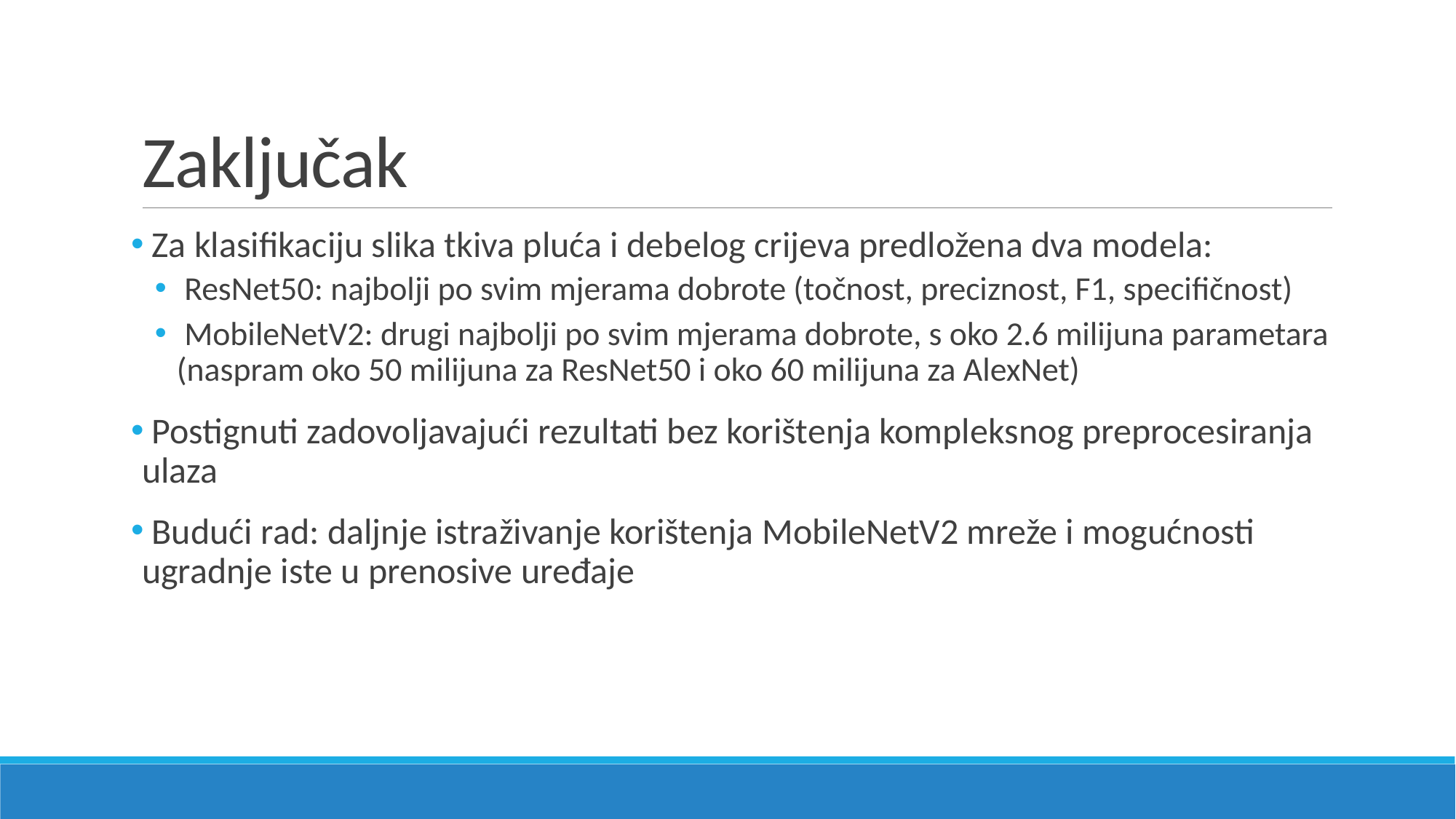

# Zaključak
 Za klasifikaciju slika tkiva pluća i debelog crijeva predložena dva modela:
 ResNet50: najbolji po svim mjerama dobrote (točnost, preciznost, F1, specifičnost)
 MobileNetV2: drugi najbolji po svim mjerama dobrote, s oko 2.6 milijuna parametara (naspram oko 50 milijuna za ResNet50 i oko 60 milijuna za AlexNet)
 Postignuti zadovoljavajući rezultati bez korištenja kompleksnog preprocesiranja ulaza
 Budući rad: daljnje istraživanje korištenja MobileNetV2 mreže i mogućnosti ugradnje iste u prenosive uređaje